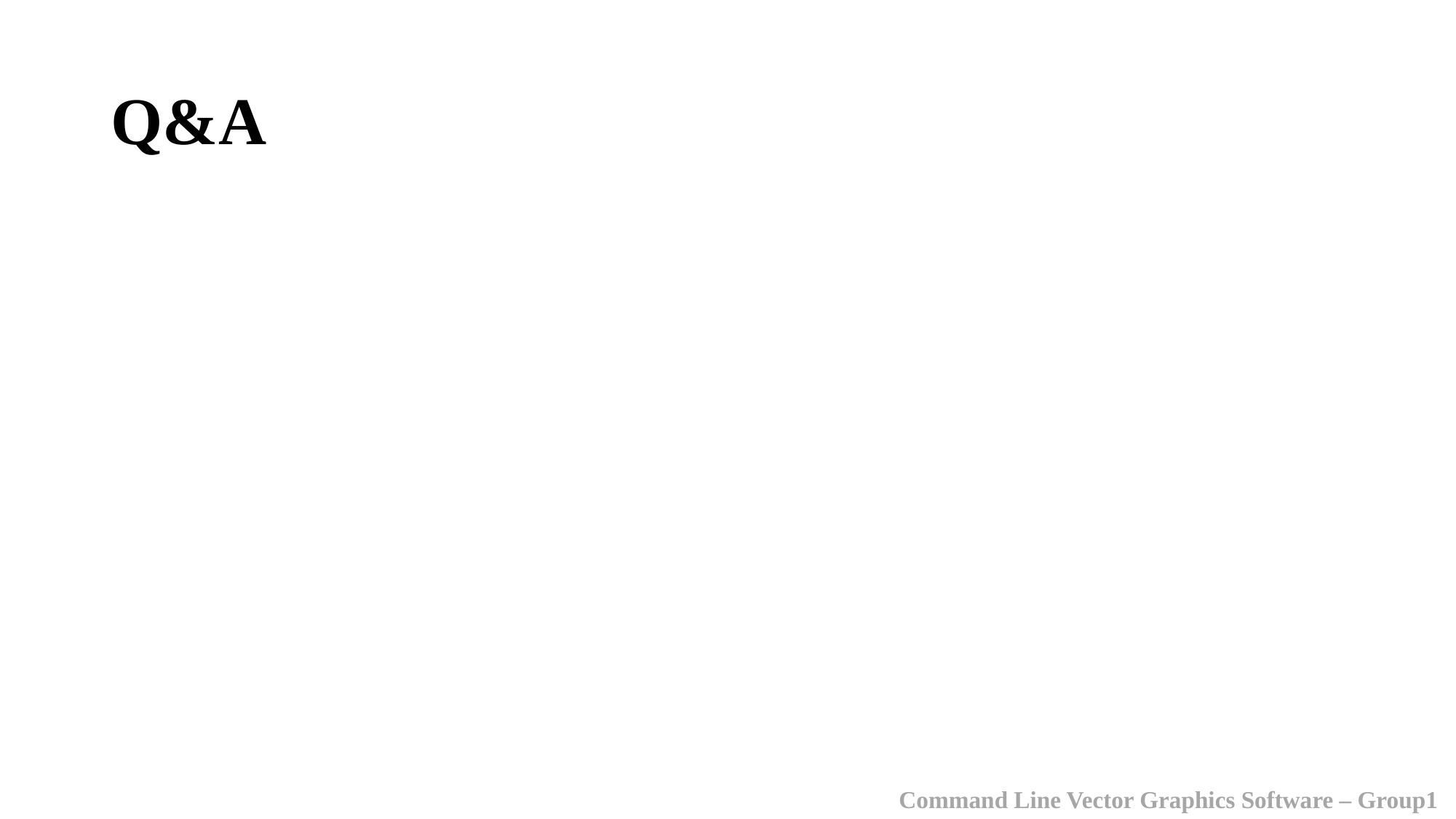

# Q&A
Command Line Vector Graphics Software – Group1